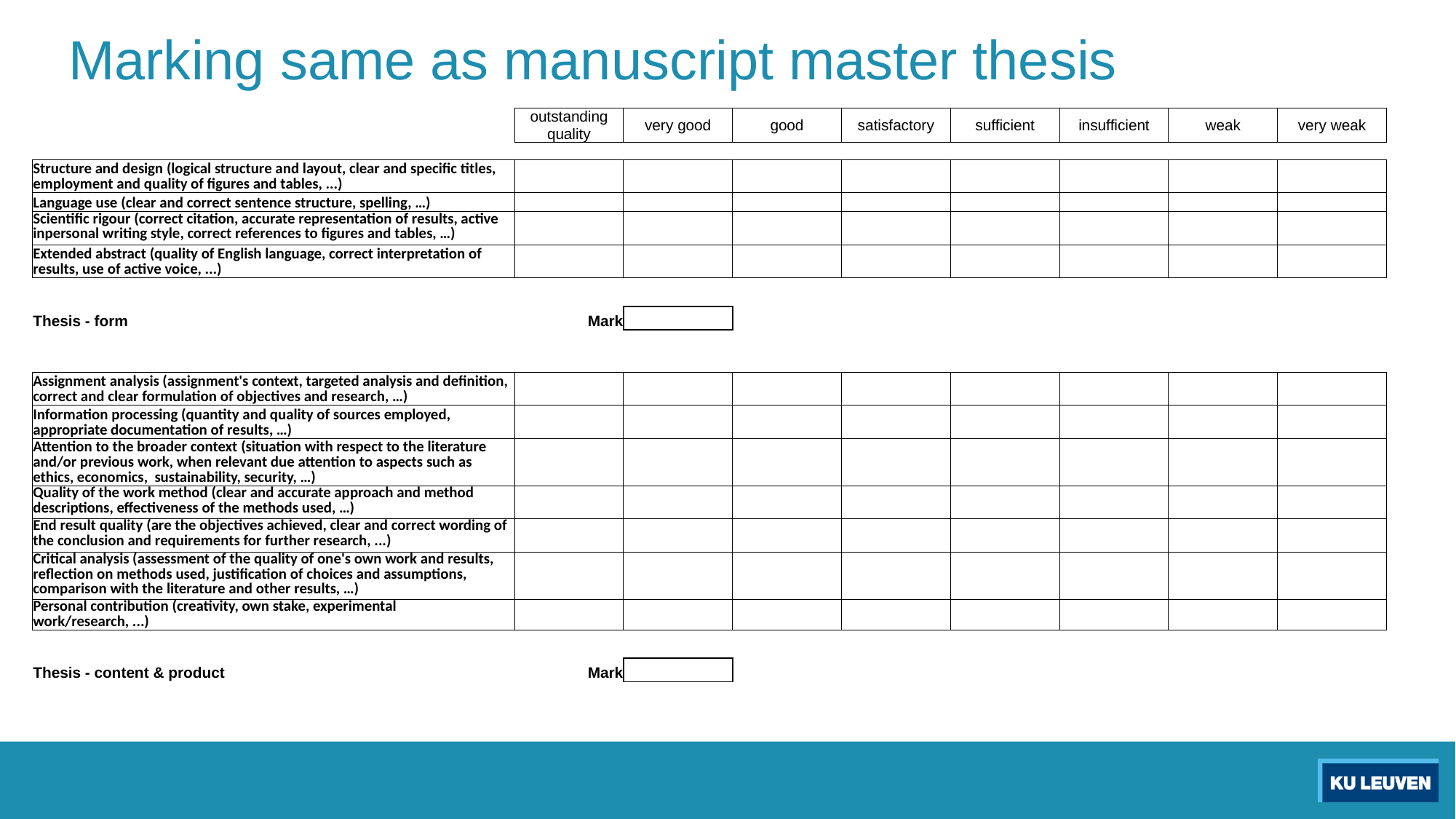

# Marking same as manuscript master thesis
|  |  |  |  |  |  |  |  |  |
| --- | --- | --- | --- | --- | --- | --- | --- | --- |
|  | outstanding quality | very good | good | satisfactory | sufficient | insufficient | weak | very weak |
|  |  |  |  |  |  |  |  |  |
| Structure and design (logical structure and layout, clear and specific titles, employment and quality of figures and tables, ...) |  |  |  |  |  |  |  |  |
| Language use (clear and correct sentence structure, spelling, …) |  |  |  |  |  |  |  |  |
| Scientific rigour (correct citation, accurate representation of results, active inpersonal writing style, correct references to figures and tables, …) |  |  |  |  |  |  |  |  |
| Extended abstract (quality of English language, correct interpretation of results, use of active voice, ...) |  |  |  |  |  |  |  |  |
|  |  |  |  |  |  |  |  |  |
| Thesis - form | Mark |  |  |  |  |  |  |  |
|  |  |  |  |  |  |  |  |  |
| Assignment analysis (assignment's context, targeted analysis and definition, correct and clear formulation of objectives and research, …) |  |  |  |  |  |  |  |  |
| Information processing (quantity and quality of sources employed, appropriate documentation of results, …) |  |  |  |  |  |  |  |  |
| Attention to the broader context (situation with respect to the literature and/or previous work, when relevant due attention to aspects such as ethics, economics, sustainability, security, …) |  |  |  |  |  |  |  |  |
| Quality of the work method (clear and accurate approach and method descriptions, effectiveness of the methods used, …) |  |  |  |  |  |  |  |  |
| End result quality (are the objectives achieved, clear and correct wording of the conclusion and requirements for further research, ...) |  |  |  |  |  |  |  |  |
| Critical analysis (assessment of the quality of one's own work and results, reflection on methods used, justification of choices and assumptions, comparison with the literature and other results, …) |  |  |  |  |  |  |  |  |
| Personal contribution (creativity, own stake, experimental work/research, ...) |  |  |  |  |  |  |  |  |
|  |  |  |  |  |  |  |  |  |
| Thesis - content & product | Mark |  |  |  |  |  |  |  |